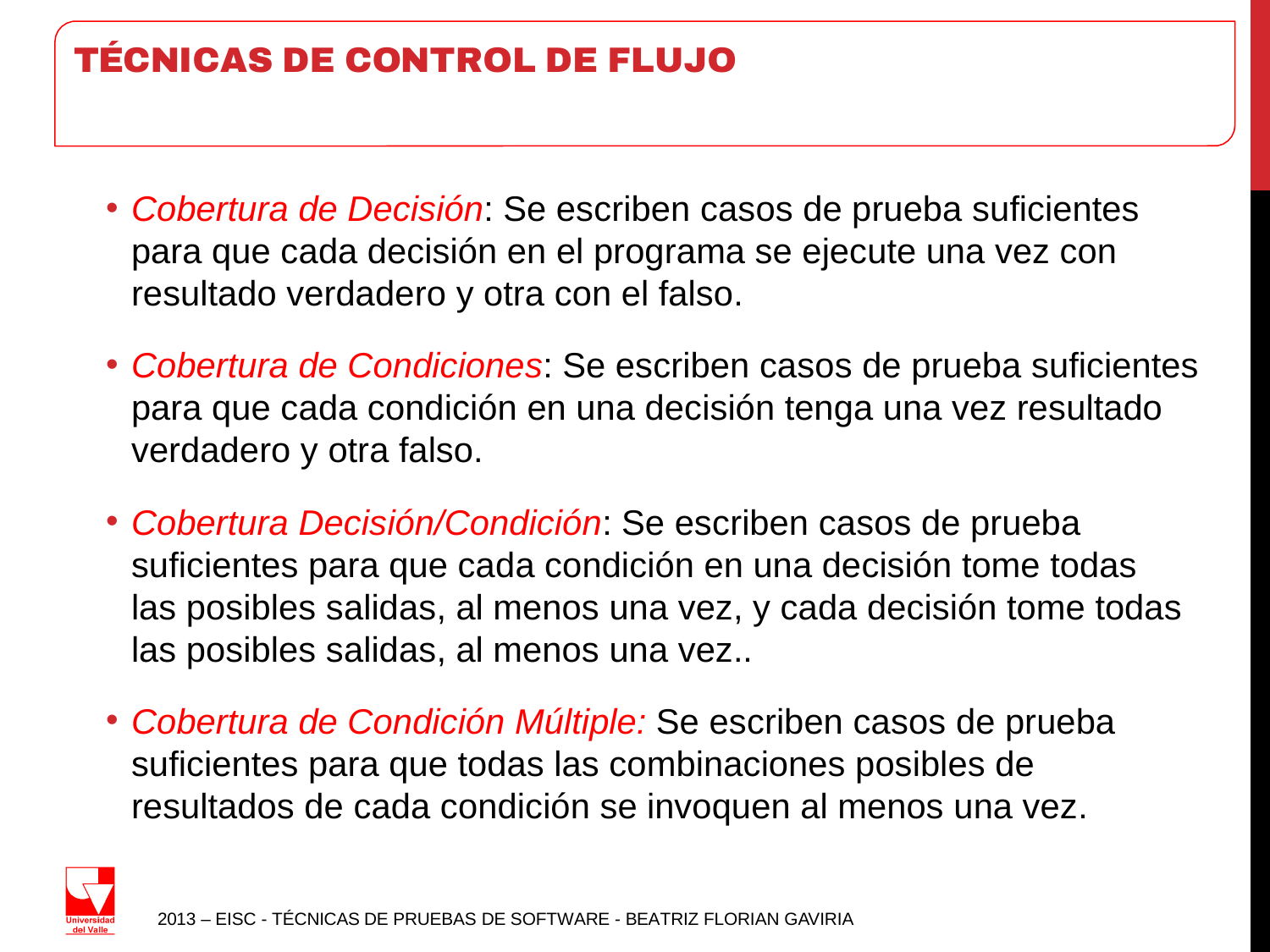

# TÉCNICAS DE CONTROL DE FLUJO
Cobertura de Decisión: Se escriben casos de prueba suficientes para que cada decisión en el programa se ejecute una vez con resultado verdadero y otra con el falso.
Cobertura de Condiciones: Se escriben casos de prueba suficientes para que cada condición en una decisión tenga una vez resultado verdadero y otra falso.
Cobertura Decisión/Condición: Se escriben casos de prueba suficientes para que cada condición en una decisión tome todas las posibles salidas, al menos una vez, y cada decisión tome todas las posibles salidas, al menos una vez..
Cobertura de Condición Múltiple: Se escriben casos de prueba suficientes para que todas las combinaciones posibles de resultados de cada condición se invoquen al menos una vez.

2013 – EISC - TÉCNICAS DE PRUEBAS DE SOFTWARE - BEATRIZ FLORIAN GAVIRIA